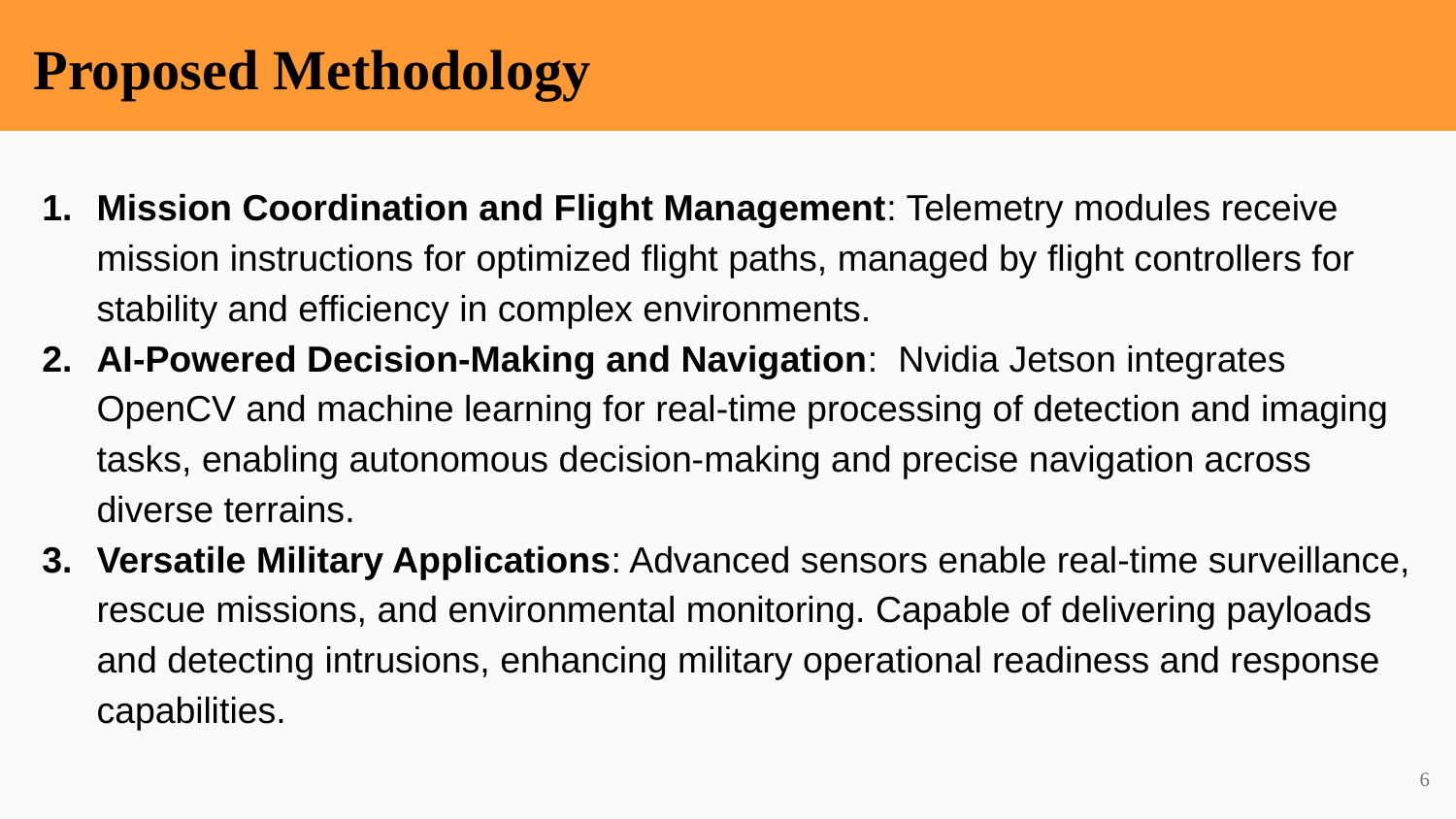

Proposed Methodology

Mission Coordination and Flight Management: Telemetry modules receive mission instructions for optimized flight paths, managed by flight controllers for stability and efficiency in complex environments.
AI-Powered Decision-Making and Navigation:  Nvidia Jetson integrates OpenCV and machine learning for real-time processing of detection and imaging tasks, enabling autonomous decision-making and precise navigation across diverse terrains.
Versatile Military Applications: Advanced sensors enable real-time surveillance, rescue missions, and environmental monitoring. Capable of delivering payloads and detecting intrusions, enhancing military operational readiness and response capabilities.

6